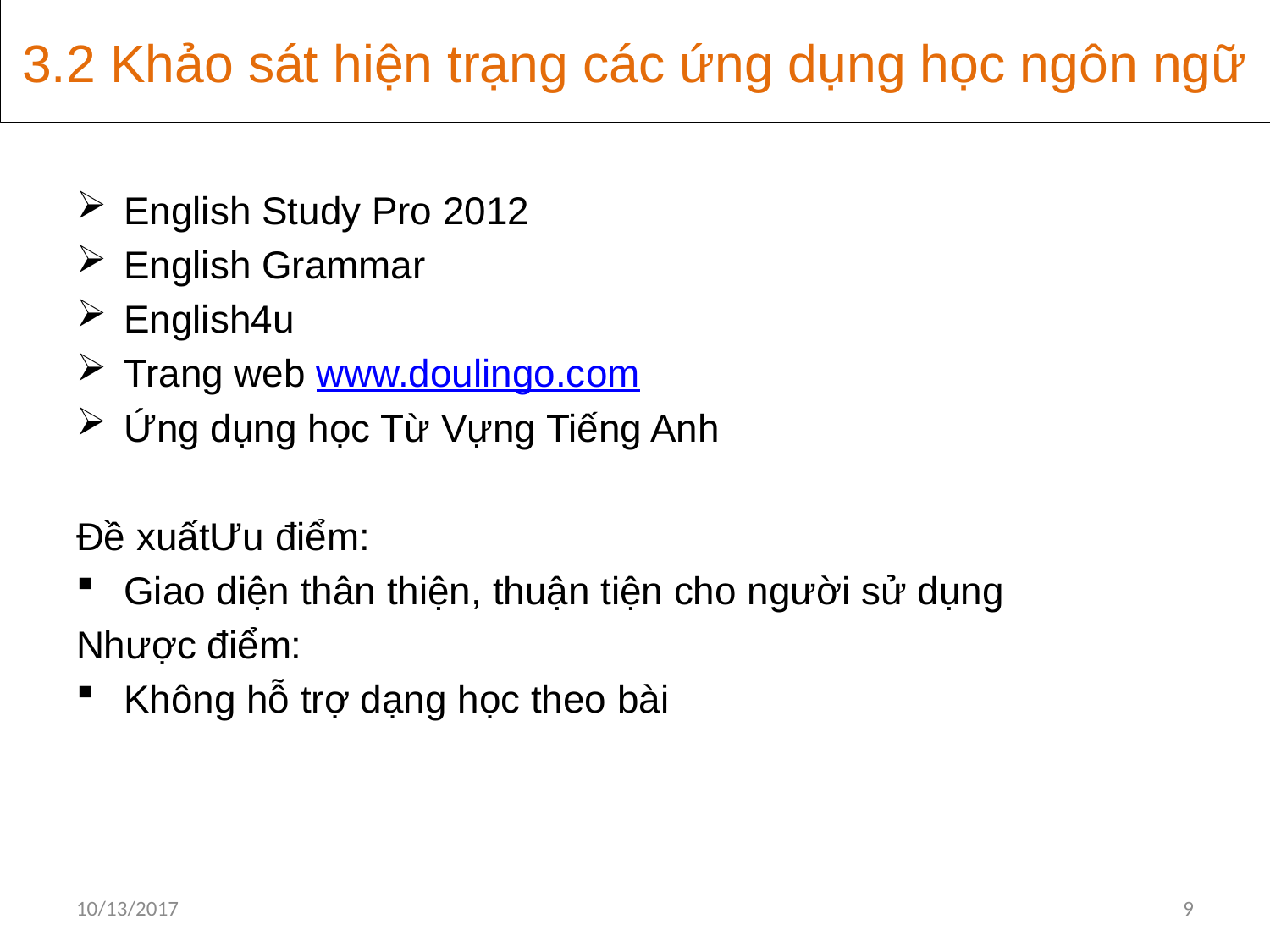

3.2 Khảo sát hiện trạng các ứng dụng học ngôn ngữ
English Study Pro 2012
English Grammar
English4u
Trang web www.doulingo.com
Ứng dụng học Từ Vựng Tiếng Anh

Đề xuấtƯu điểm:
Giao diện thân thiện, thuận tiện cho người sử dụng
Nhược điểm:
Không hỗ trợ dạng học theo bài

10/13/2017

9